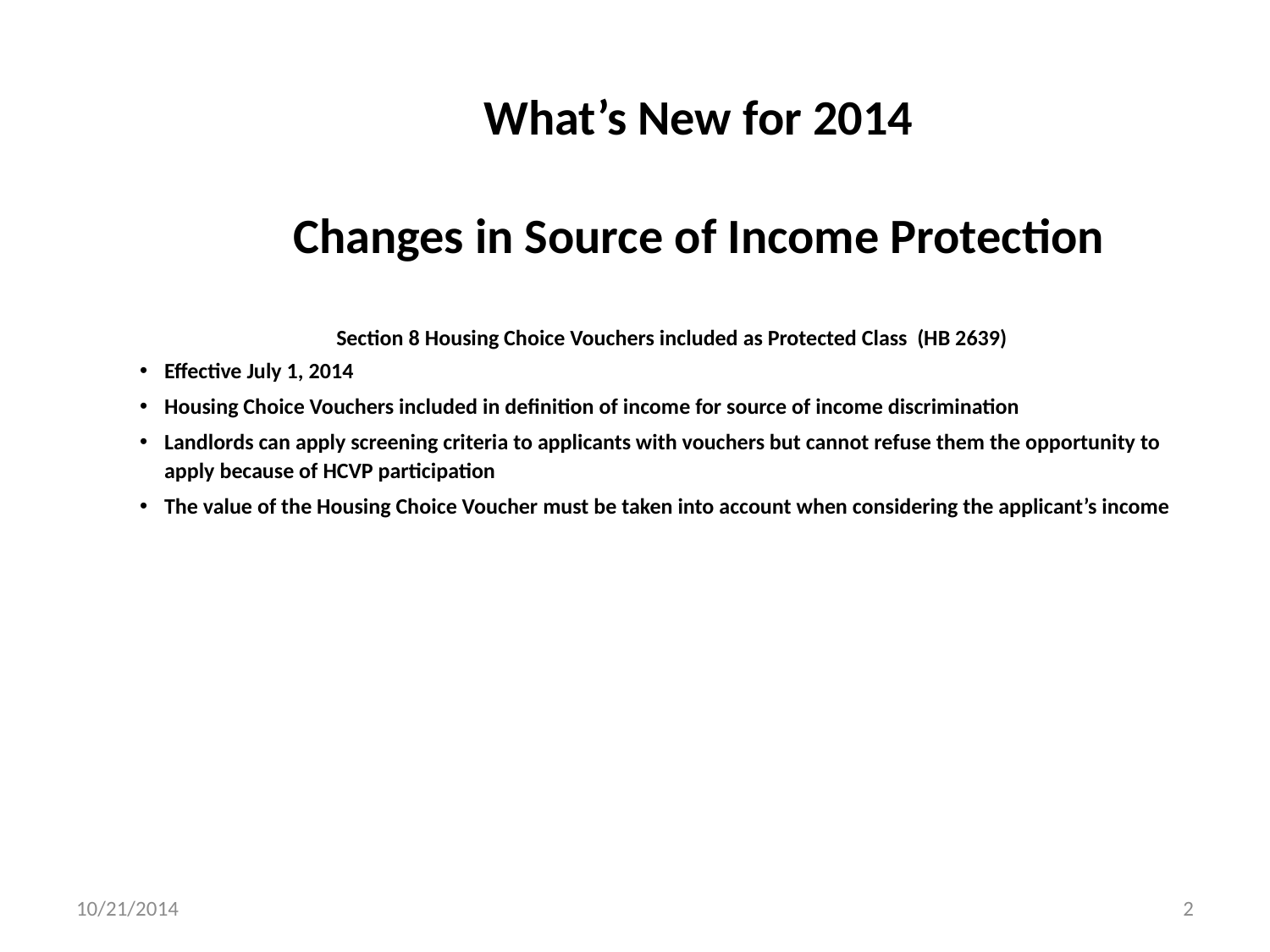

# What’s New for 2014 Changes in Source of Income Protection
Section 8 Housing Choice Vouchers included as Protected Class  (HB 2639)
Effective July 1, 2014
Housing Choice Vouchers included in definition of income for source of income discrimination
Landlords can apply screening criteria to applicants with vouchers but cannot refuse them the opportunity to apply because of HCVP participation
The value of the Housing Choice Voucher must be taken into account when considering the applicant’s income

10/21/2014
2